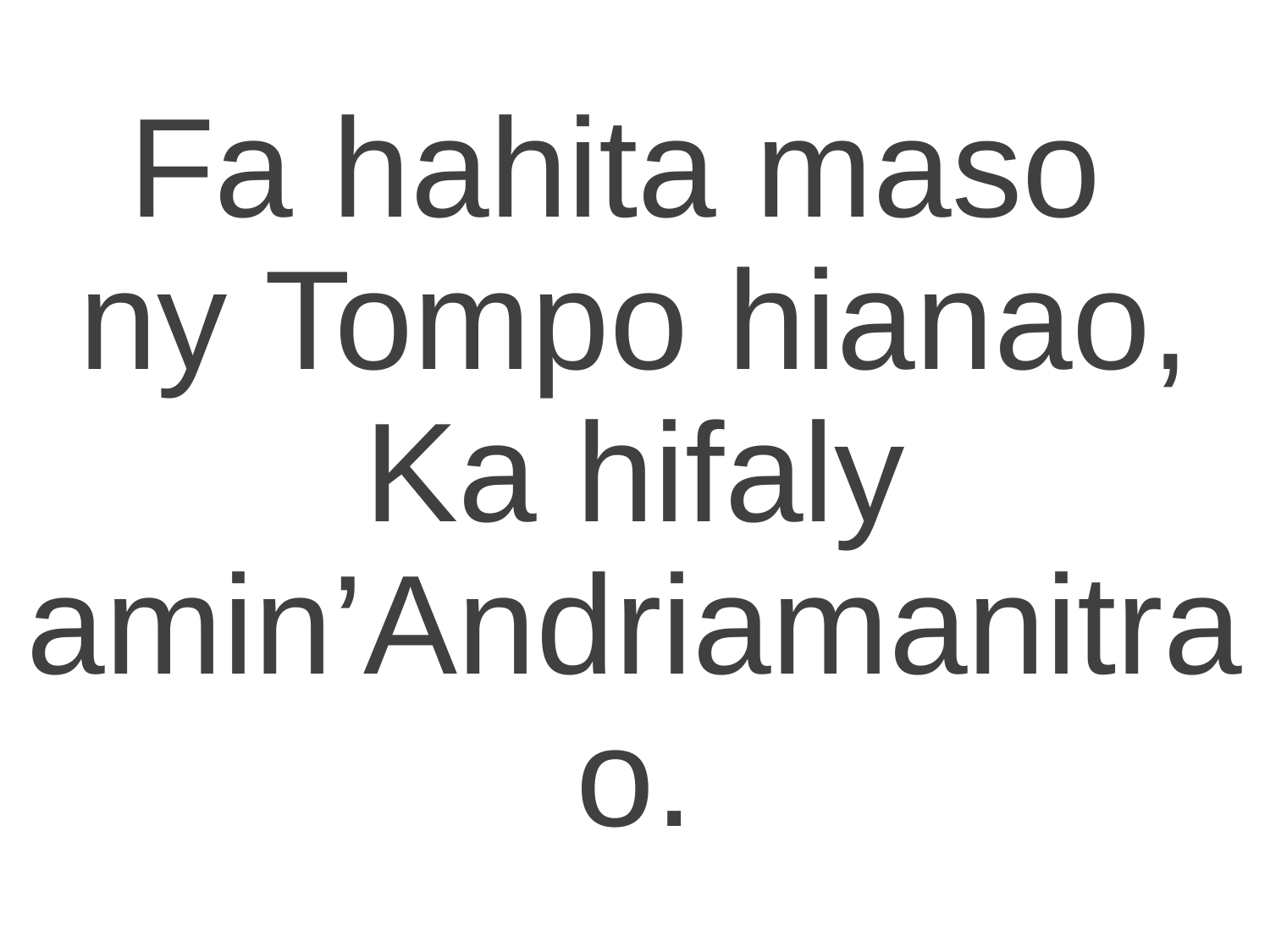

Fa hahita maso
ny Tompo hianao,
Ka hifaly amin’Andriamanitrao.